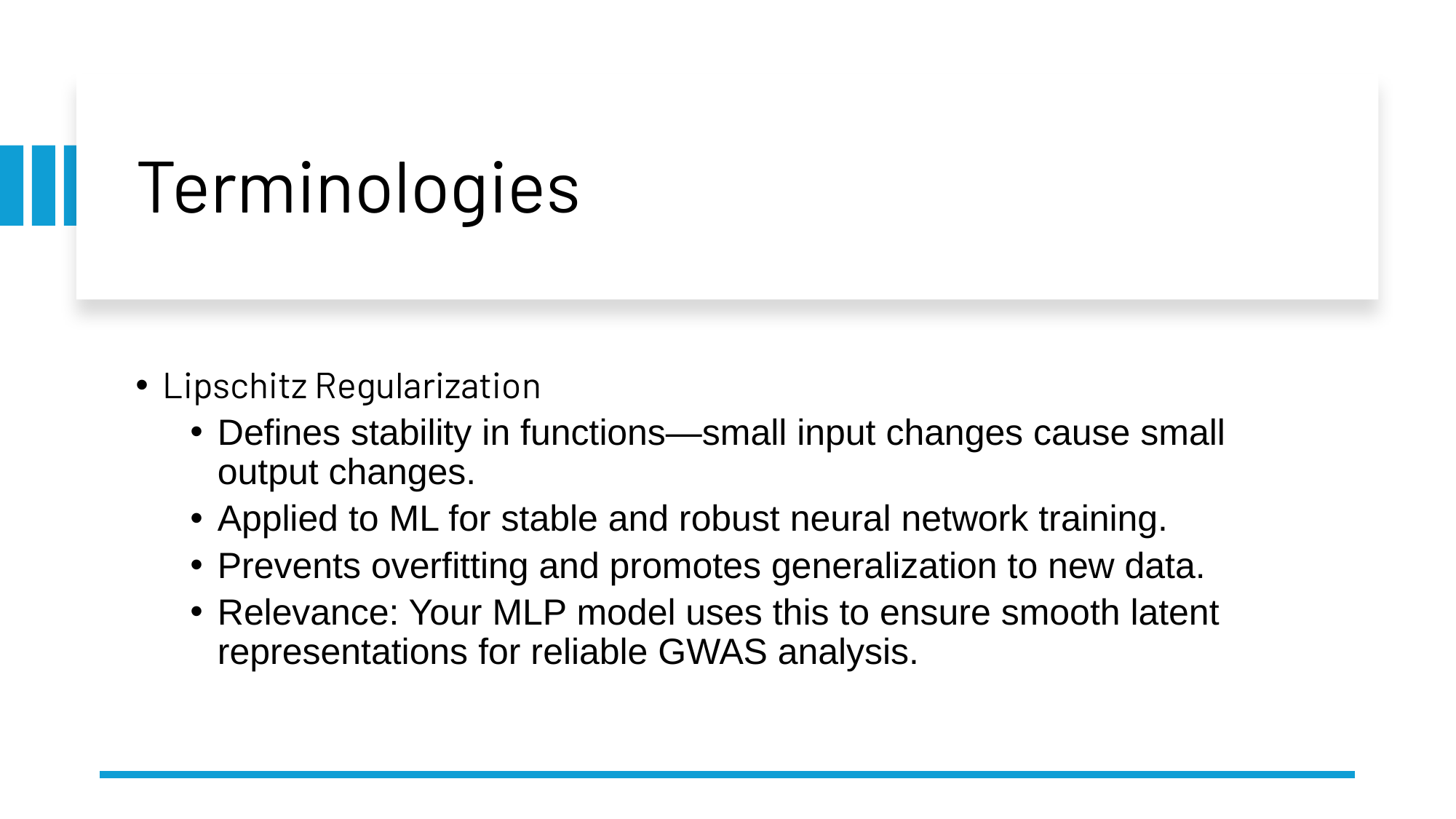

# Terminologies

Lipschitz Regularization
Defines stability in functions—small input changes cause small output changes.
Applied to ML for stable and robust neural network training.
Prevents overfitting and promotes generalization to new data.
Relevance: Your MLP model uses this to ensure smooth latent representations for reliable GWAS analysis.